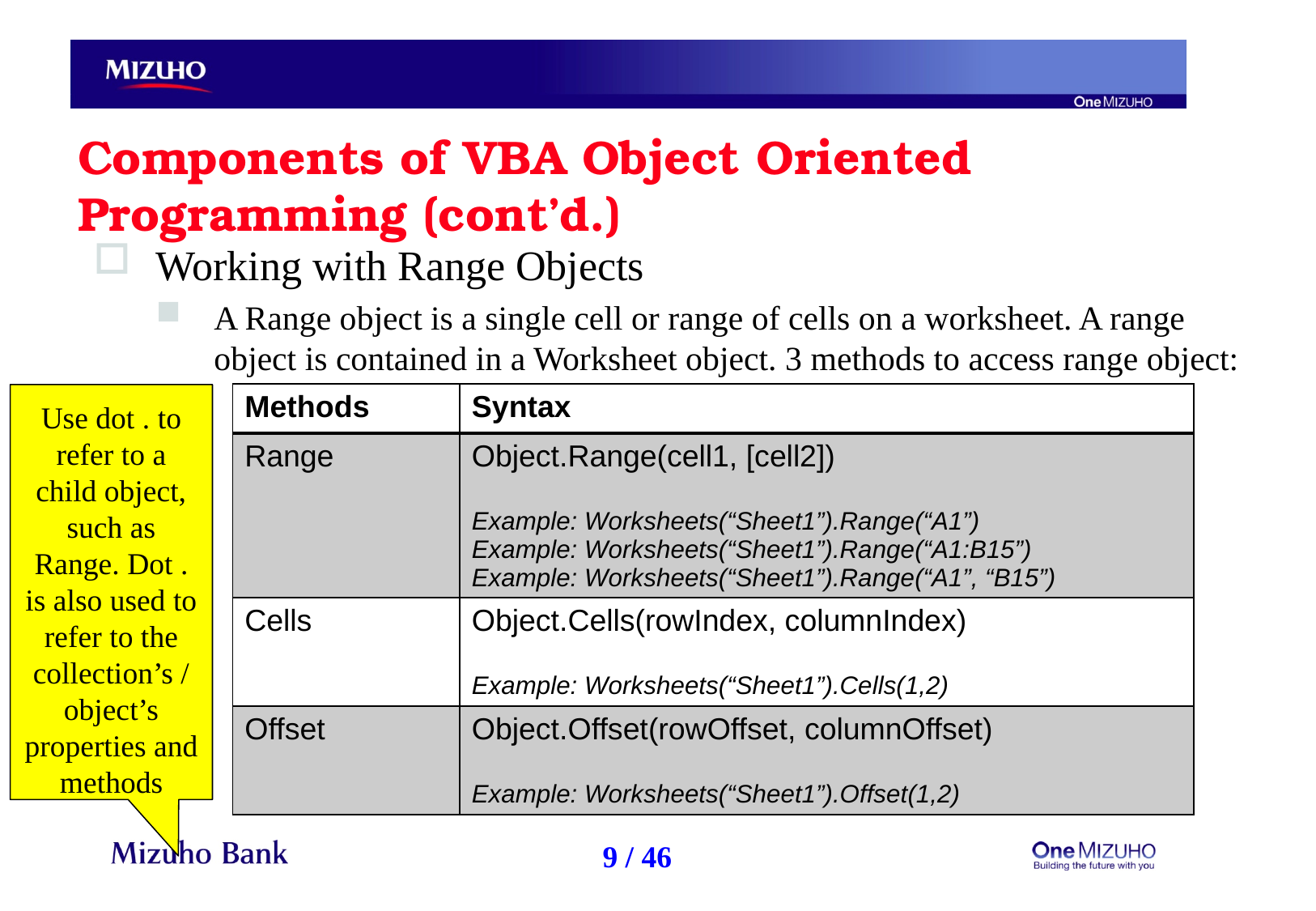

Components of VBA Object Oriented Programming (cont’d.)
Working with Range Objects
A Range object is a single cell or range of cells on a worksheet. A range object is contained in a Worksheet object. 3 methods to access range object:

| Methods | Syntax |
| --- | --- |
| Range | Object.Range(cell1, [cell2]) Example: Worksheets(“Sheet1”).Range(“A1”) Example: Worksheets(“Sheet1”).Range(“A1:B15”) Example: Worksheets(“Sheet1”).Range(“A1”, “B15”) |
| Cells | Object.Cells(rowIndex, columnIndex) Example: Worksheets(“Sheet1”).Cells(1,2) |
| Offset | Object.Offset(rowOffset, columnOffset) Example: Worksheets(“Sheet1”).Offset(1,2) |

Use dot . to refer to a child object, such as Range. Dot . is also used to refer to the collection’s / object’s properties and methods